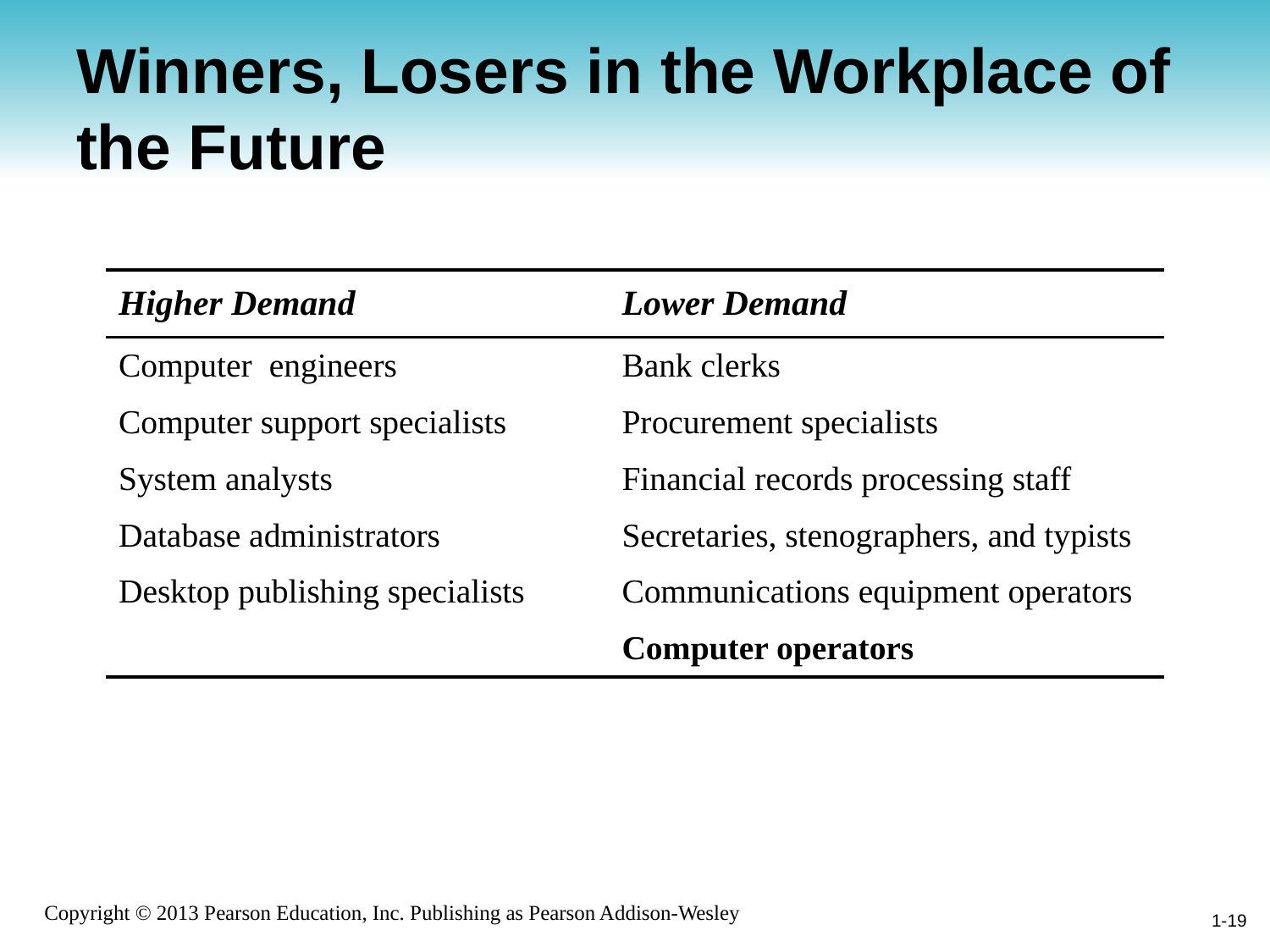

# Winners, Losers in the Workplace of the Future
| Higher Demand | Lower Demand |
| --- | --- |
| Computer engineers | Bank clerks |
| Computer support specialists | Procurement specialists |
| System analysts | Financial records processing staff |
| Database administrators | Secretaries, stenographers, and typists |
| Desktop publishing specialists | Communications equipment operators |
|  | Computer operators |
1-19